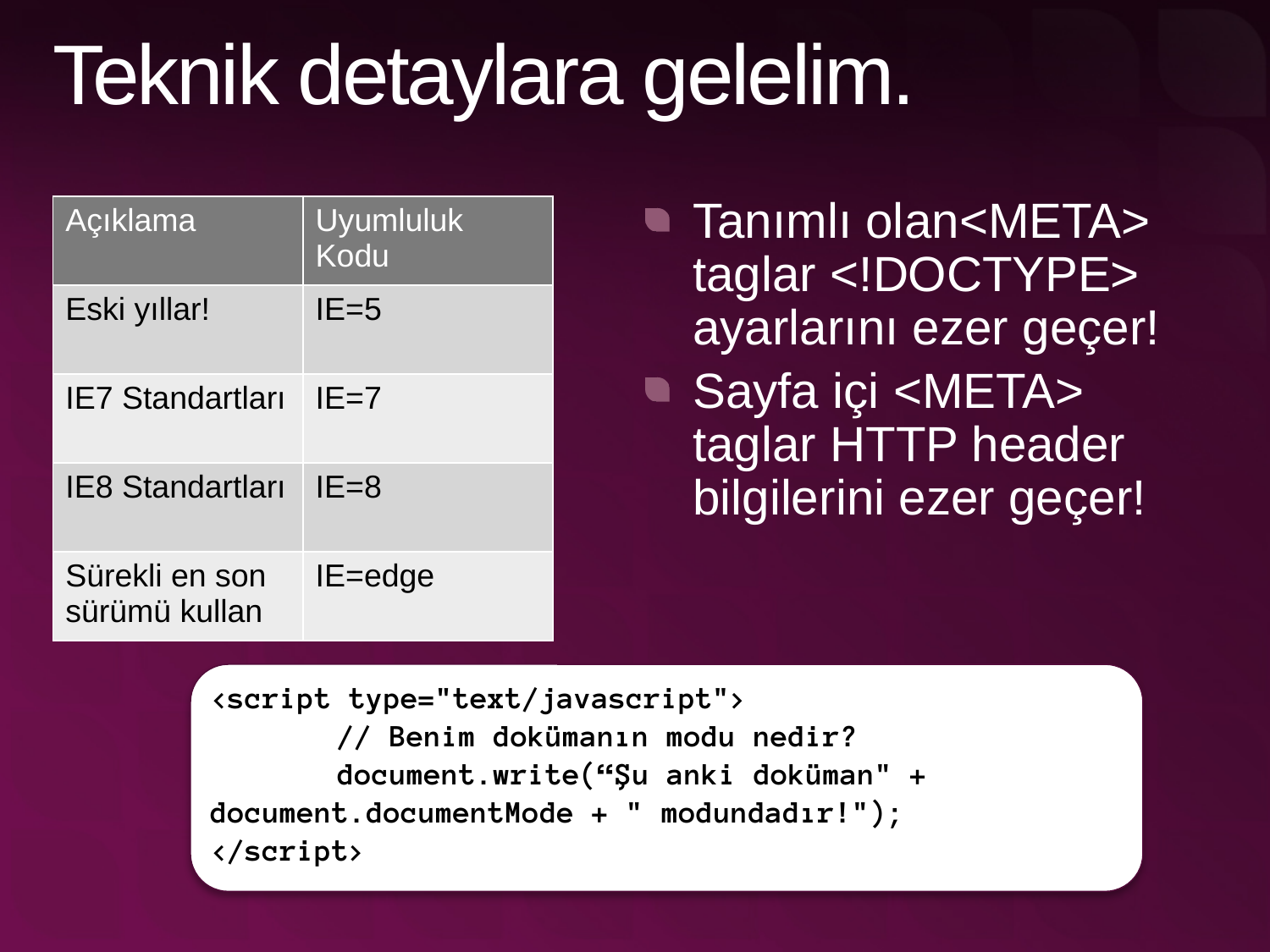

# Teknik detaylara gelelim.
Tanımlı olan<META> taglar <!DOCTYPE> ayarlarını ezer geçer!
Sayfa içi <META> taglar HTTP header bilgilerini ezer geçer!
| Açıklama | Uyumluluk Kodu |
| --- | --- |
| Eski yıllar! | IE=5 |
| IE7 Standartları | IE=7 |
| IE8 Standartları | IE=8 |
| Sürekli en son sürümü kullan | IE=edge |

<script type="text/javascript">
	// Benim dokümanın modu nedir?
	document.write(“Şu anki doküman" + 	document.documentMode + " modundadır!");
</script>